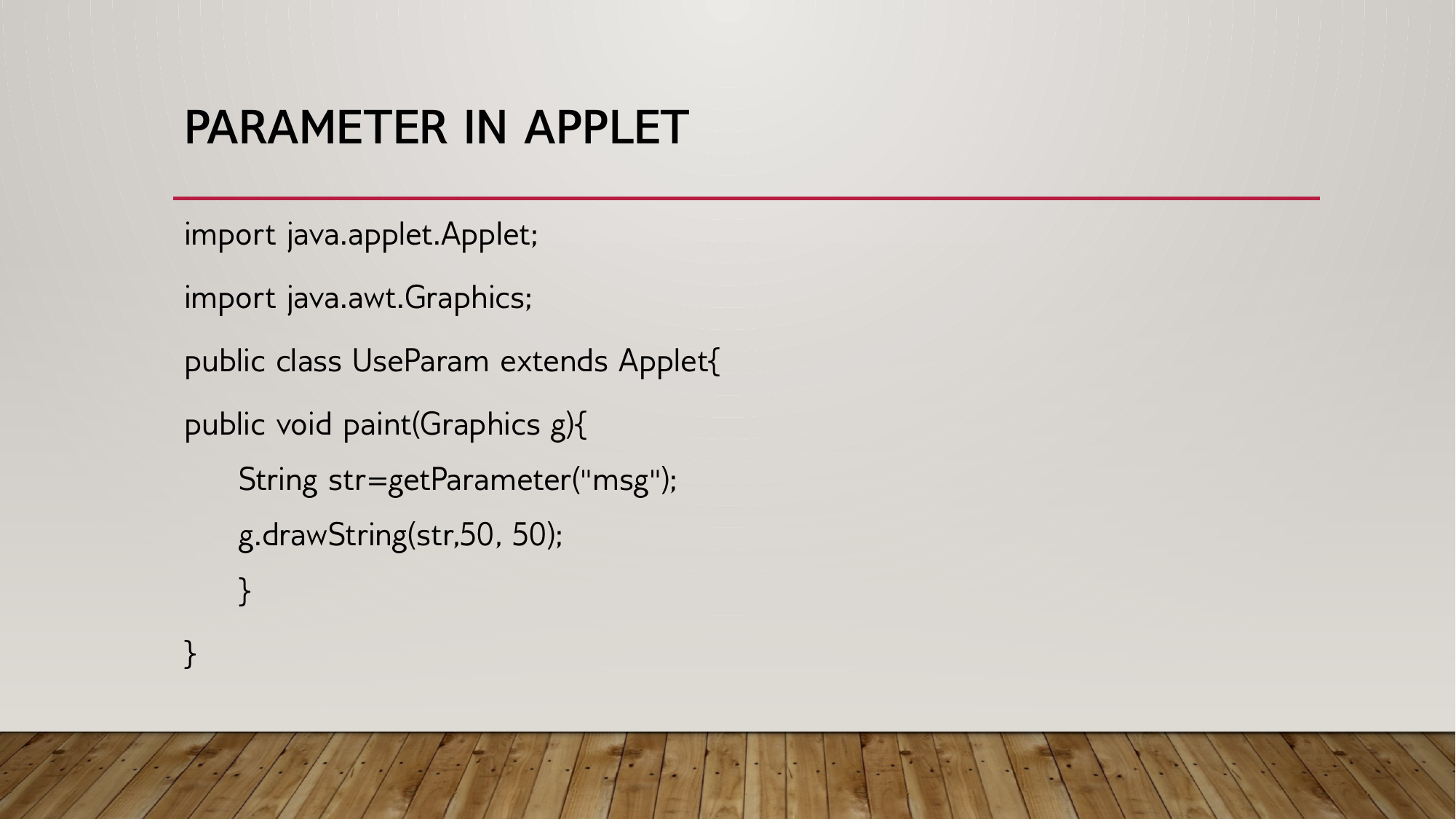

# parameter in Applet
import java.applet.Applet;
import java.awt.Graphics;
public class UseParam extends Applet{
public void paint(Graphics g){
String str=getParameter("msg");
g.drawString(str,50, 50);
}
}